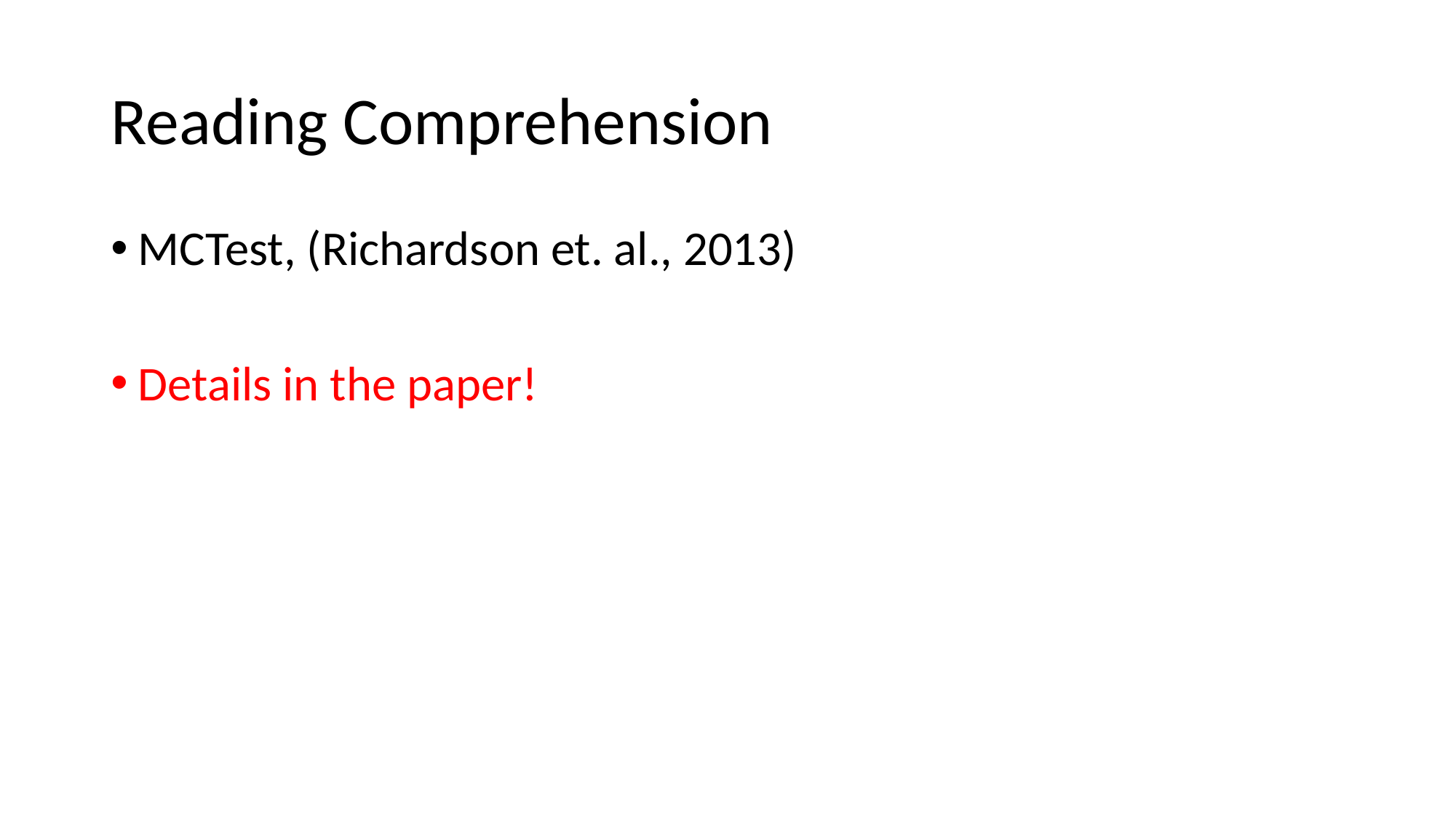

# Reading Comprehension
MCTest, (Richardson et. al., 2013)

Details in the paper!